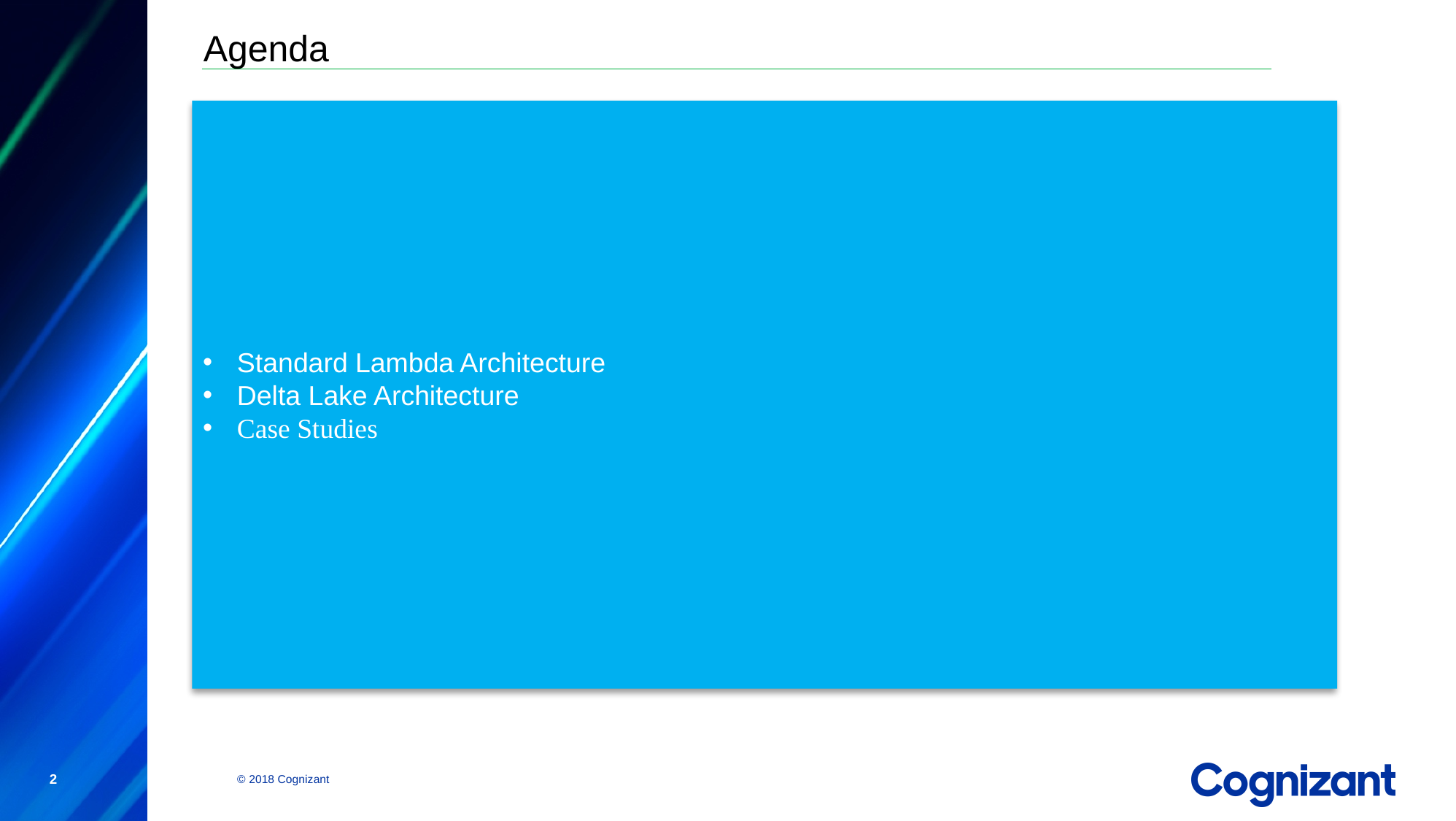

Agenda

Standard Lambda Architecture
Delta Lake Architecture
Case Studies
2
© 2018 Cognizant